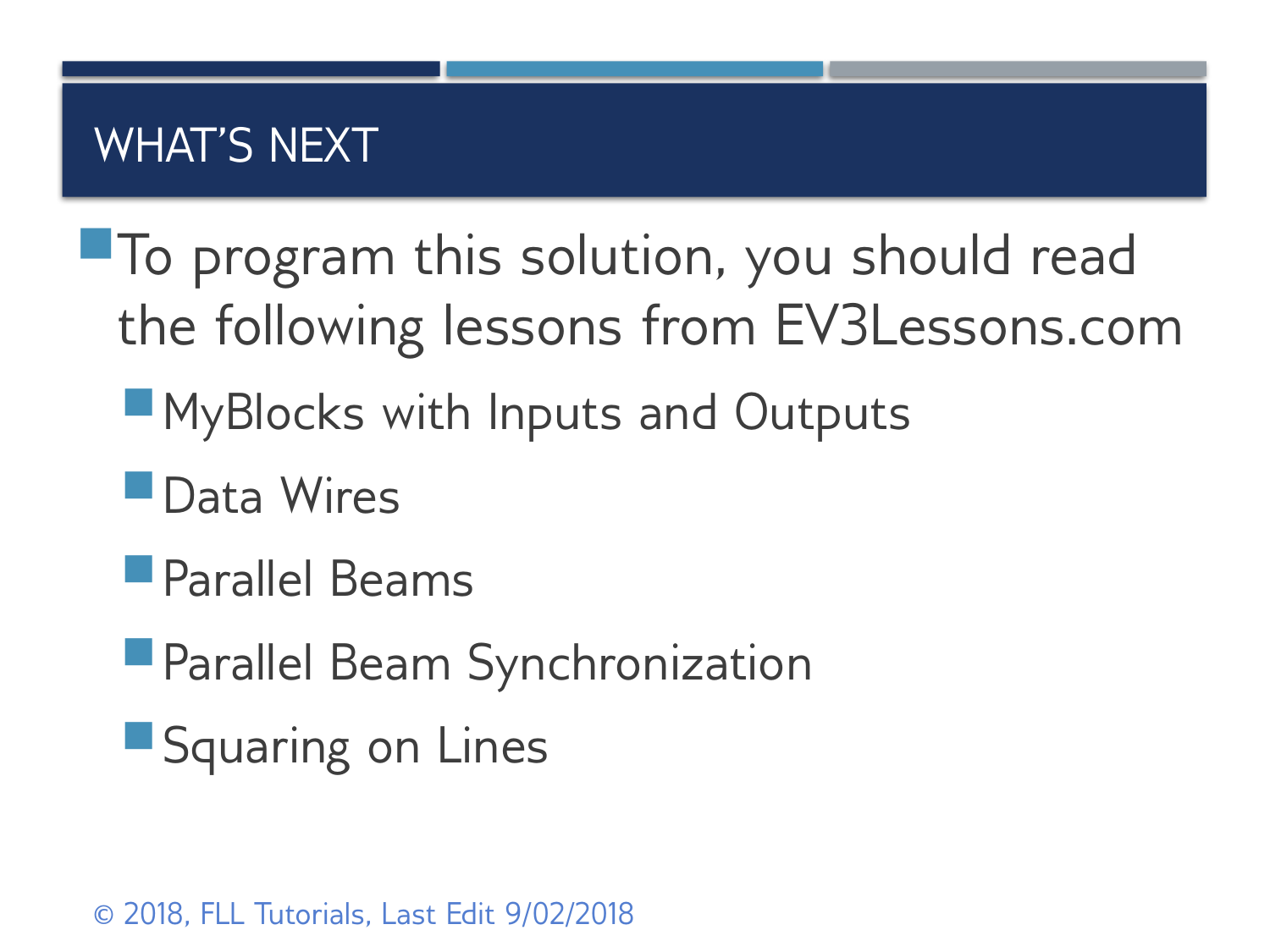

# WHAT’S NEXT
To program this solution, you should read the following lessons from EV3Lessons.com
MyBlocks with Inputs and Outputs
Data Wires
Parallel Beams
Parallel Beam Synchronization
Squaring on Lines
© 2018, FLL Tutorials, Last Edit 9/02/2018